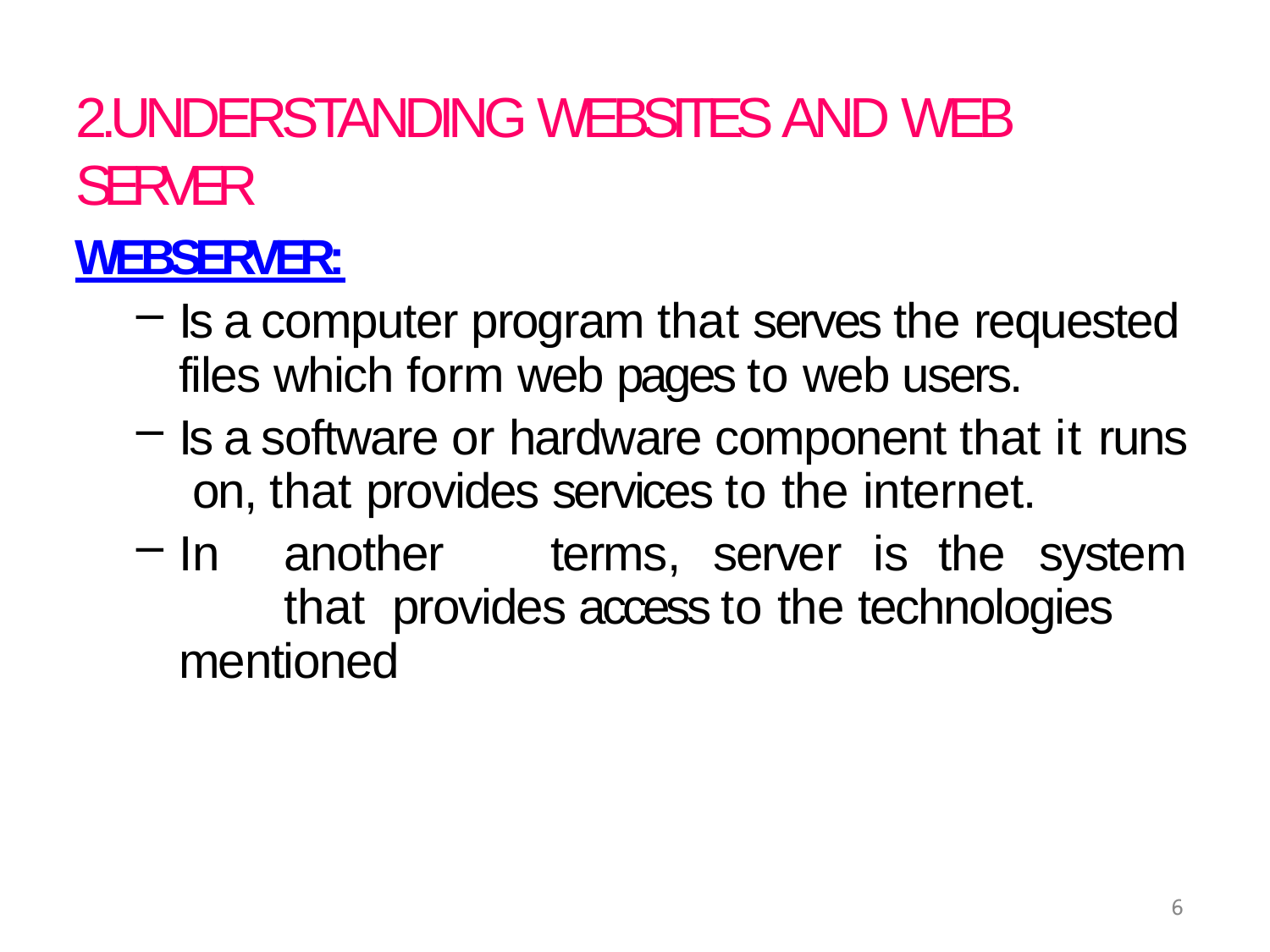

# 2.UNDERSTANDING WEBSITES AND WEB SERVER
WEBSERVER:
Is a computer program that serves the requested  files which form web pages to web users.
Is a software or hardware component that it runs  on, that provides services to the internet.
In	another	terms,	server	is	the	system	that  provides access to the technologies mentioned
6